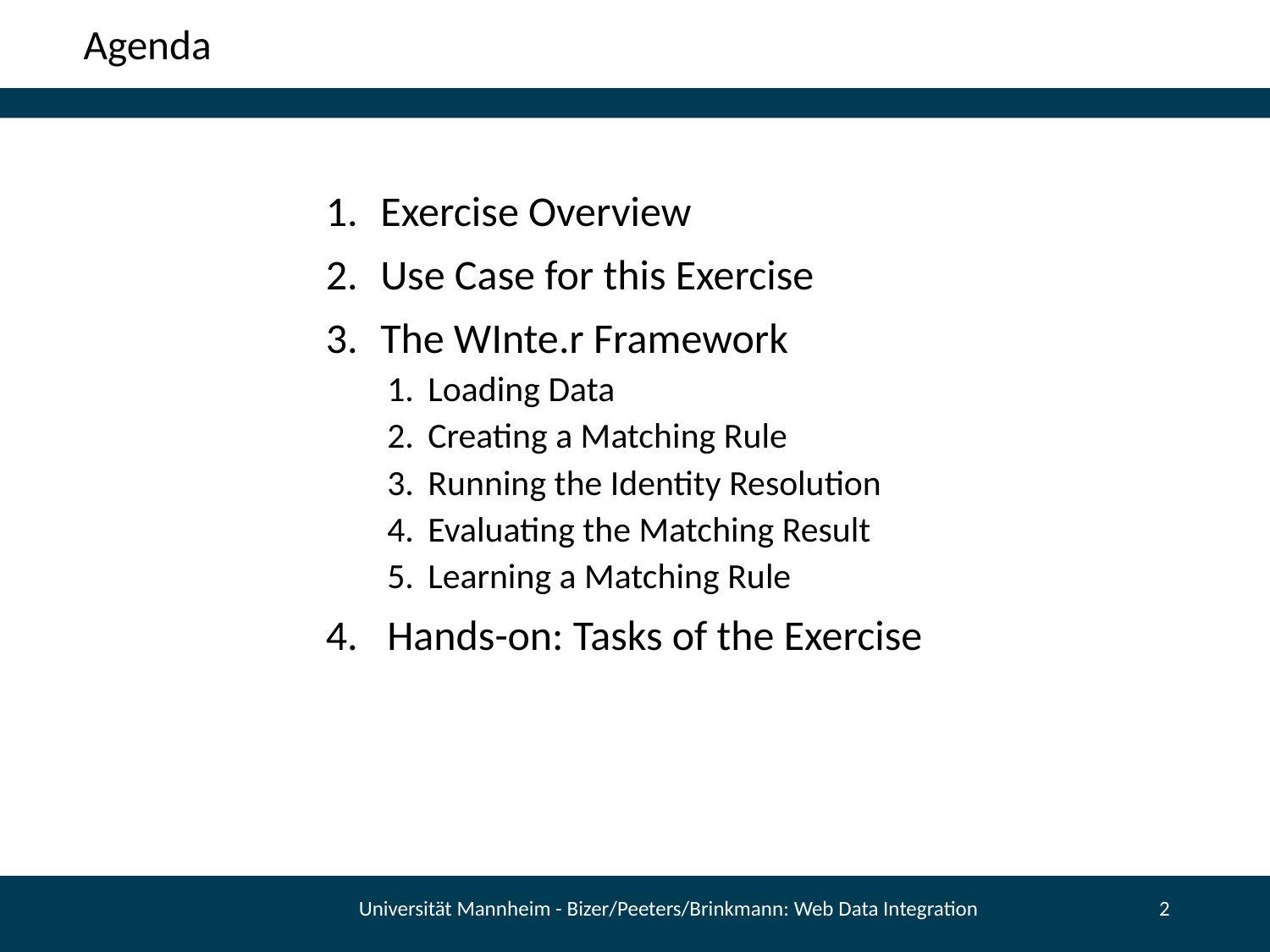

# Agenda
Exercise Overview
Use Case for this Exercise
The WInte.r Framework
Loading Data
Creating a Matching Rule
Running the Identity Resolution
Evaluating the Matching Result
Learning a Matching Rule
Hands-on: Tasks of the Exercise

Universität Mannheim - Bizer/Peeters/Brinkmann: Web Data Integration
2